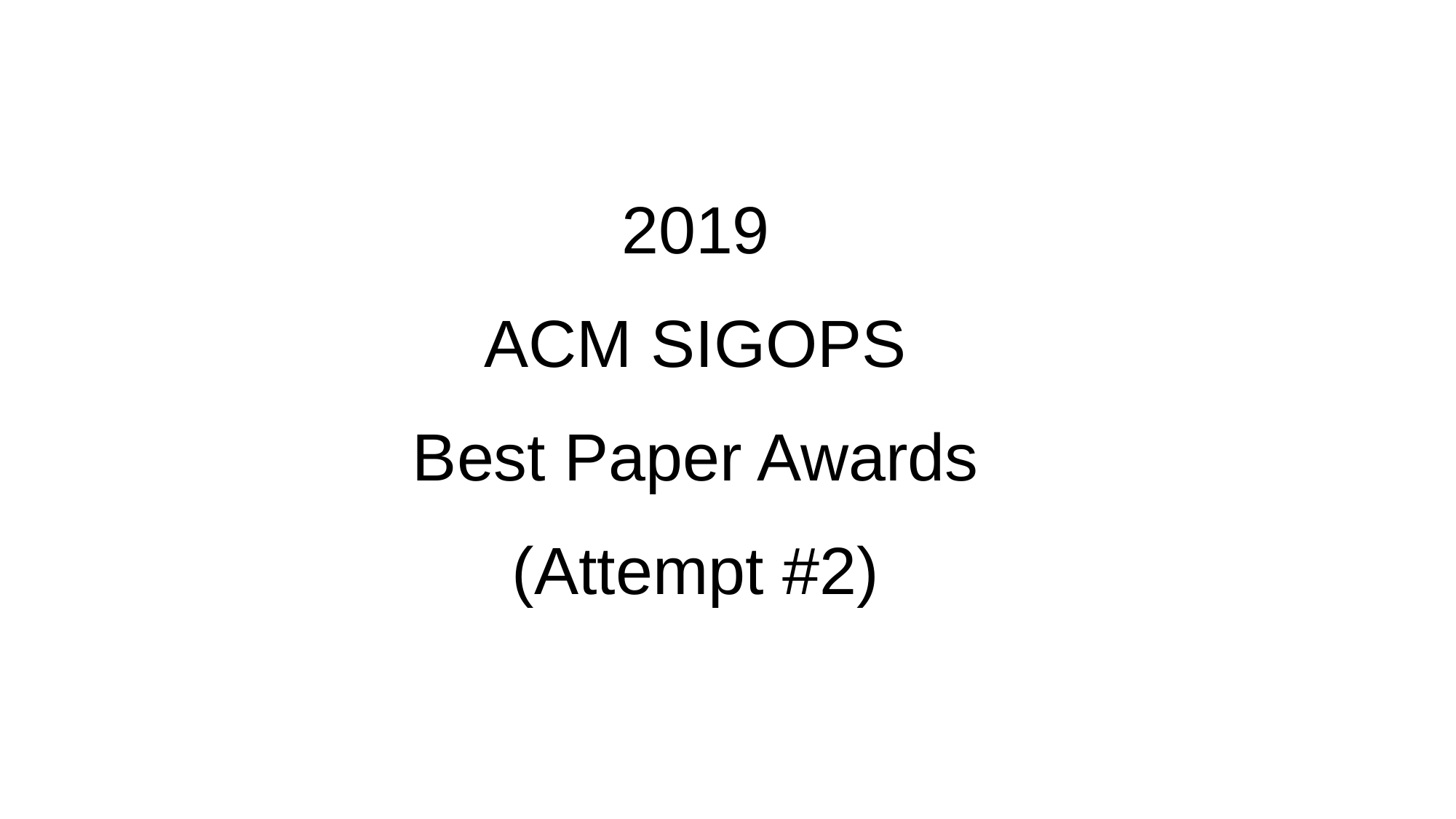

2019
ACM SIGOPS
Best Paper Awards
(Attempt #2)